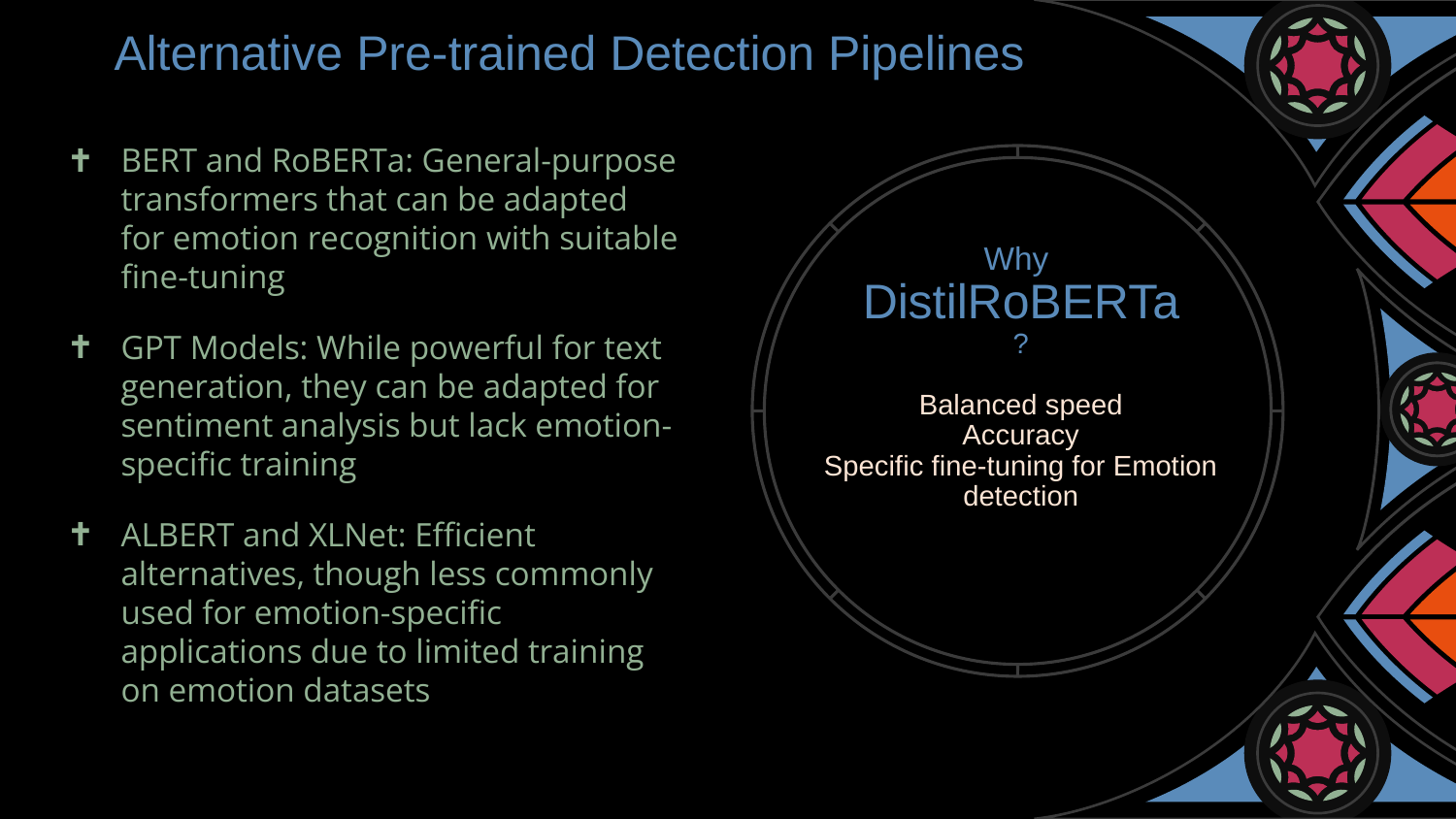

Alternative Pre-trained Detection Pipelines
BERT and RoBERTa: General-purpose transformers that can be adapted for emotion recognition with suitable fine-tuning
GPT Models: While powerful for text generation, they can be adapted for sentiment analysis but lack emotion-specific training
ALBERT and XLNet: Efficient alternatives, though less commonly used for emotion-specific applications due to limited training on emotion datasets

# Why DistilRoBERTa ? Balanced speed Accuracy Specific fine-tuning for Emotion detection